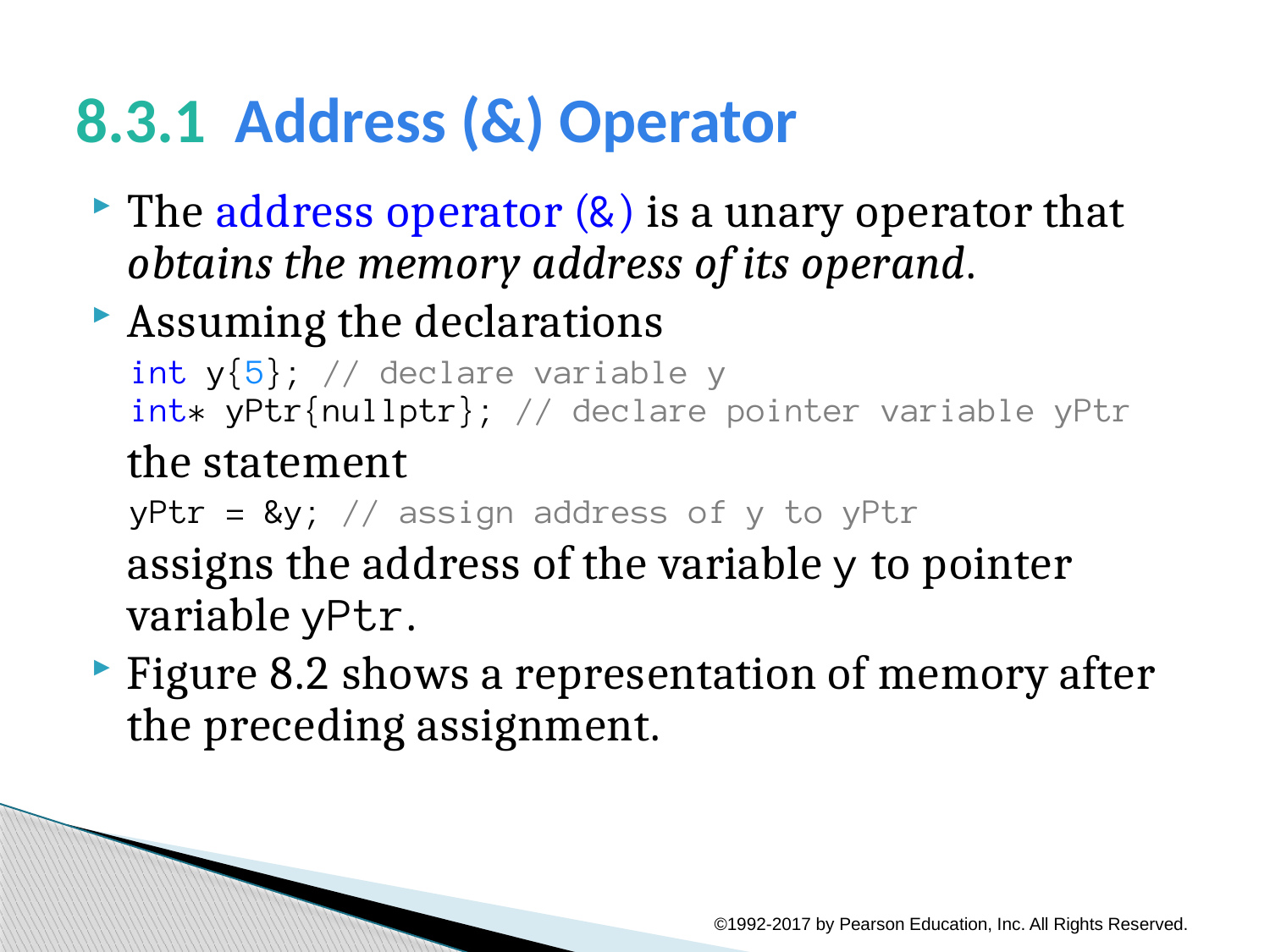

# 8.3.1  Address (&) Operator
The address operator (&) is a unary operator that obtains the memory address of its operand.
Assuming the declarations
int y{5}; // declare variable y
int* yPtr{nullptr}; // declare pointer variable yPtr
	the statement
yPtr = &y; // assign address of y to yPtr
	assigns the address of the variable y to pointer variable yPtr.
Figure 8.2 shows a representation of memory after the preceding assignment.
©1992-2017 by Pearson Education, Inc. All Rights Reserved.